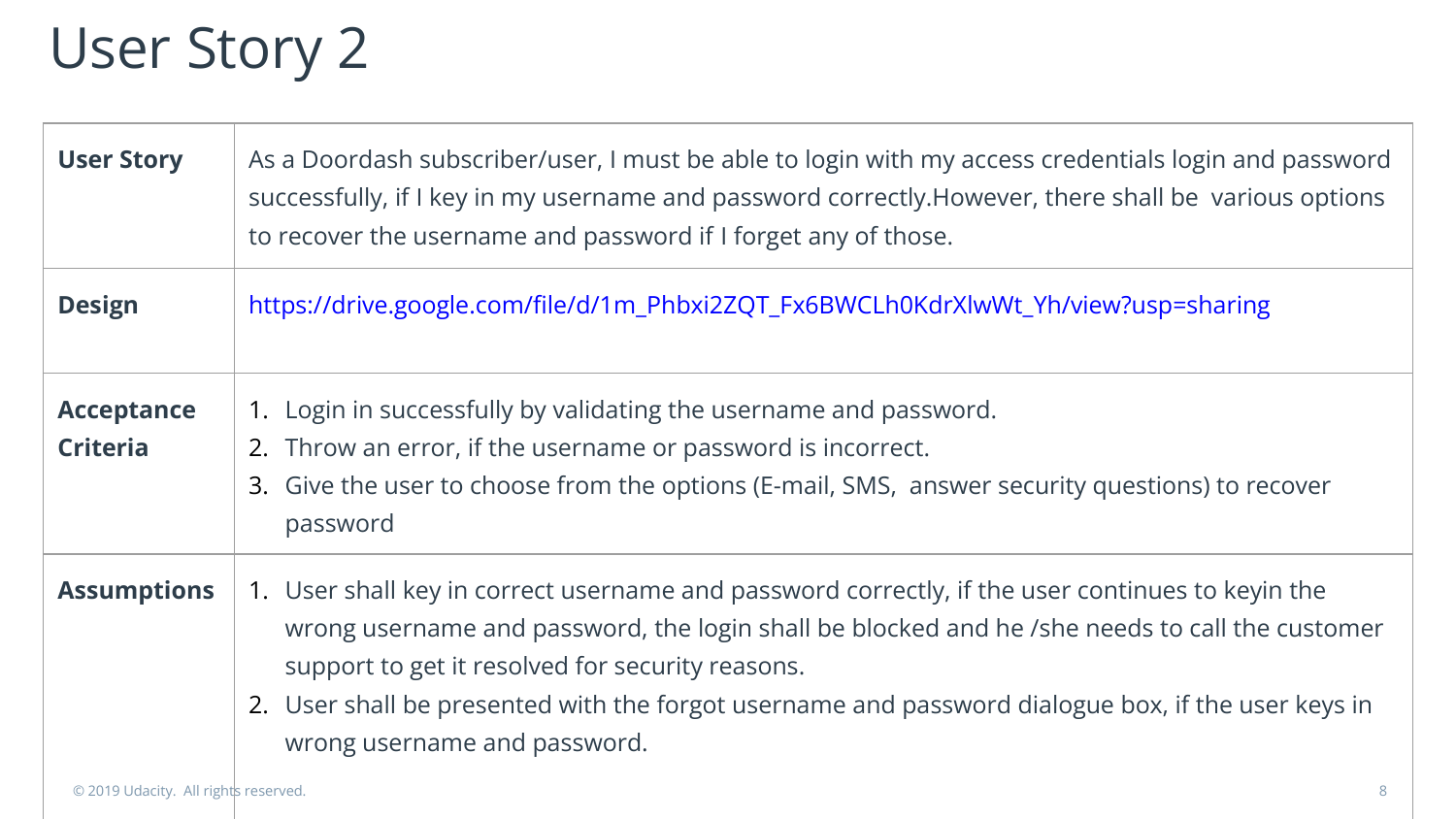

# User Story 2
| User Story | As a Doordash subscriber/user, I must be able to login with my access credentials login and password successfully, if I key in my username and password correctly.However, there shall be various options to recover the username and password if I forget any of those. |
| --- | --- |
| Design | https://drive.google.com/file/d/1m\_Phbxi2ZQT\_Fx6BWCLh0KdrXlwWt\_Yh/view?usp=sharing |
| Acceptance Criteria | Login in successfully by validating the username and password. Throw an error, if the username or password is incorrect. Give the user to choose from the options (E-mail, SMS, answer security questions) to recover password |
| Assumptions | User shall key in correct username and password correctly, if the user continues to keyin the wrong username and password, the login shall be blocked and he /she needs to call the customer support to get it resolved for security reasons. User shall be presented with the forgot username and password dialogue box, if the user keys in wrong username and password. |
© 2019 Udacity.  All rights reserved.
8